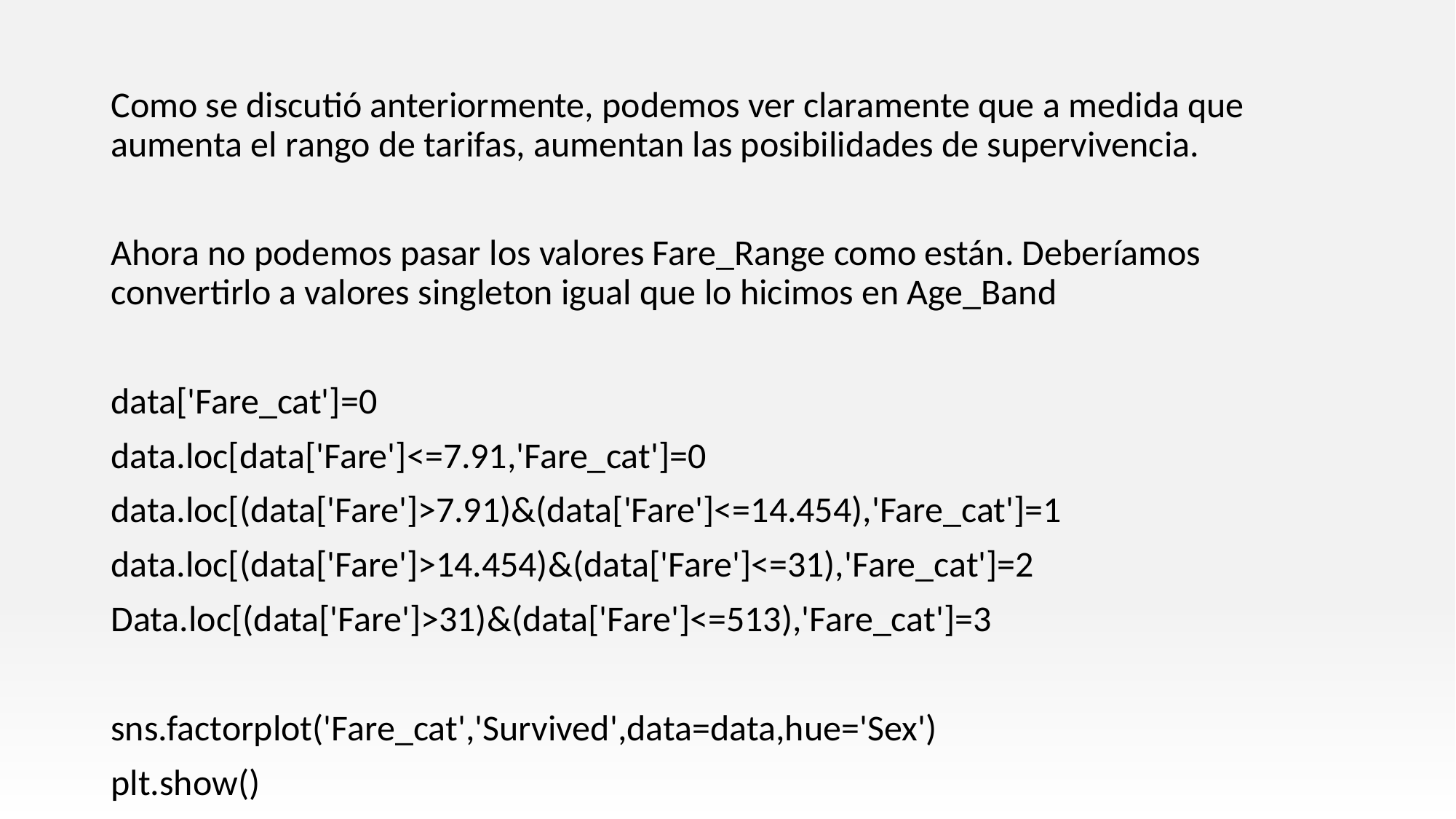

Como se discutió anteriormente, podemos ver claramente que a medida que aumenta el rango de tarifas, aumentan las posibilidades de supervivencia.

Ahora no podemos pasar los valores Fare_Range como están. Deberíamos convertirlo a valores singleton igual que lo hicimos en Age_Band

data['Fare_cat']=0
data.loc[data['Fare']<=7.91,'Fare_cat']=0
data.loc[(data['Fare']>7.91)&(data['Fare']<=14.454),'Fare_cat']=1
data.loc[(data['Fare']>14.454)&(data['Fare']<=31),'Fare_cat']=2
Data.loc[(data['Fare']>31)&(data['Fare']<=513),'Fare_cat']=3

sns.factorplot('Fare_cat','Survived',data=data,hue='Sex')
plt.show()